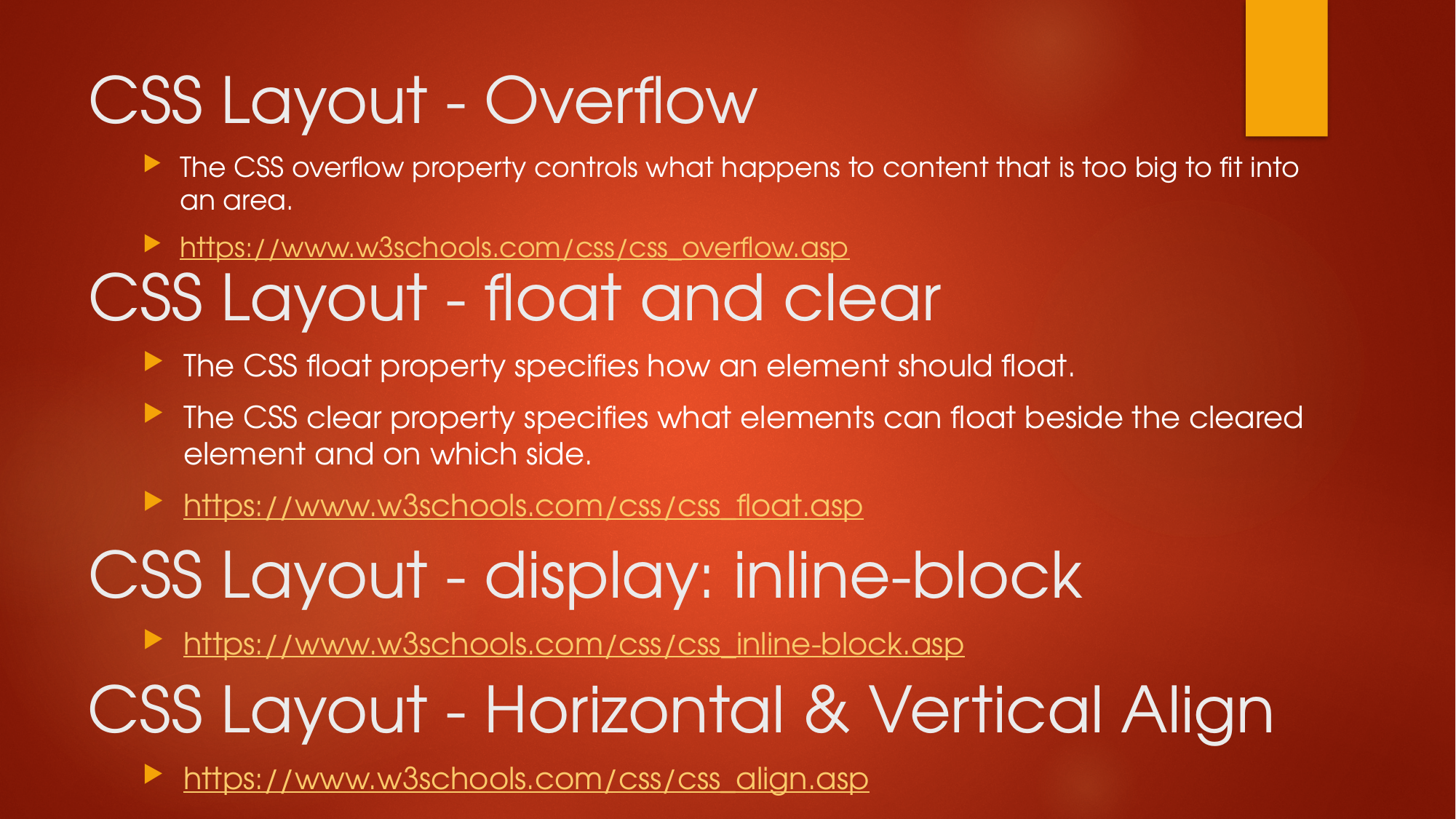

# CSS Layout - Overflow
The CSS overflow property controls what happens to content that is too big to fit into an area.
https://www.w3schools.com/css/css_overflow.asp
CSS Layout - float and clear
The CSS float property specifies how an element should float.
The CSS clear property specifies what elements can float beside the cleared element and on which side.
https://www.w3schools.com/css/css_float.asp
CSS Layout - display: inline-block
https://www.w3schools.com/css/css_inline-block.asp
CSS Layout - Horizontal & Vertical Align
https://www.w3schools.com/css/css_align.asp